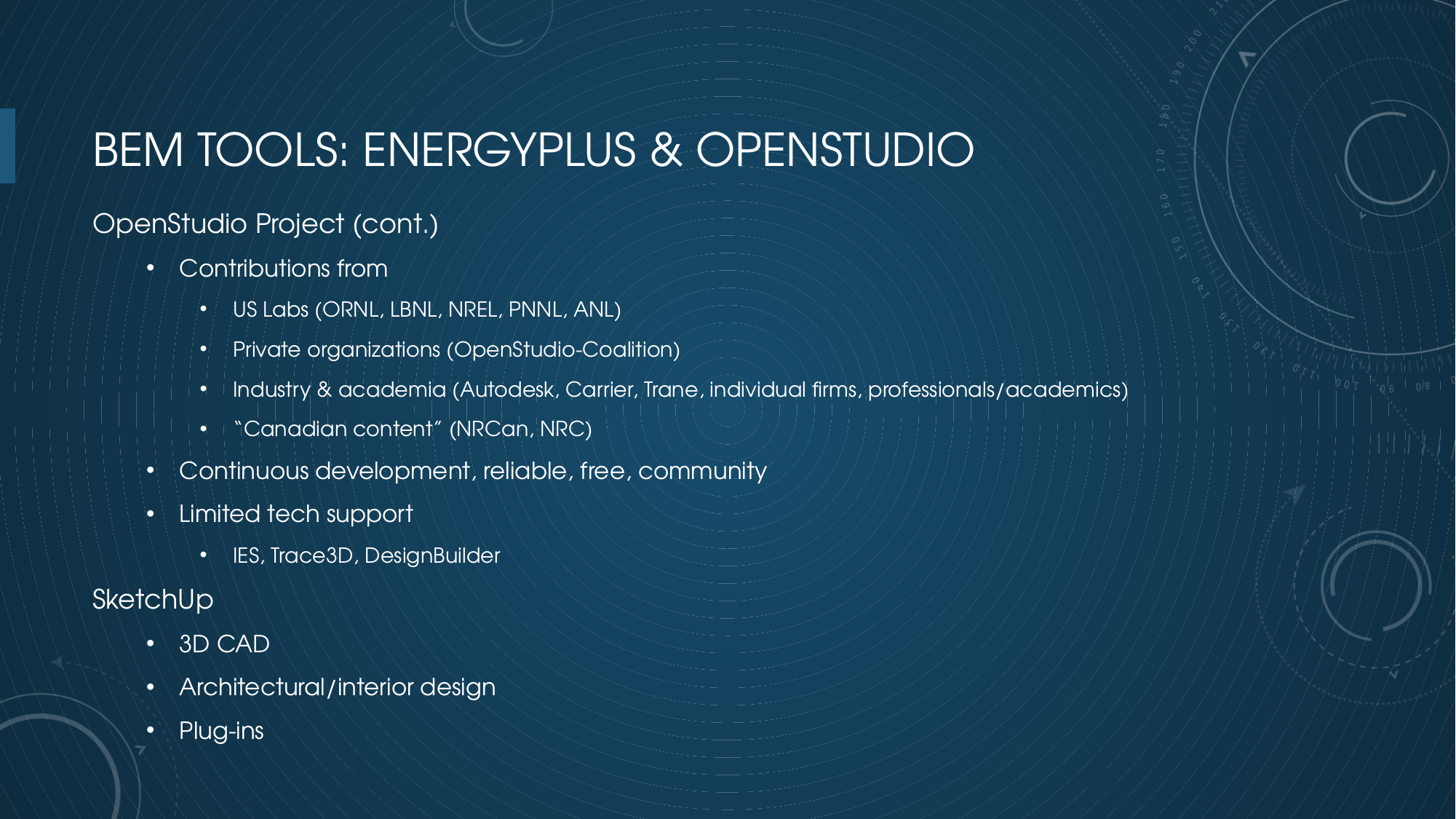

# BEM Tools: EnergyPlus & OpenStudio
OpenStudio Project (cont.)
Contributions from
US Labs (ORNL, LBNL, NREL, PNNL, ANL)
Private organizations (OpenStudio-Coalition)
Industry & academia (Autodesk, Carrier, Trane, individual firms, professionals/academics)
“Canadian content” (NRCan, NRC)
Continuous development, reliable, free, community
Limited tech support
IES, Trace3D, DesignBuilder
SketchUp
3D CAD
Architectural/interior design
Plug-ins